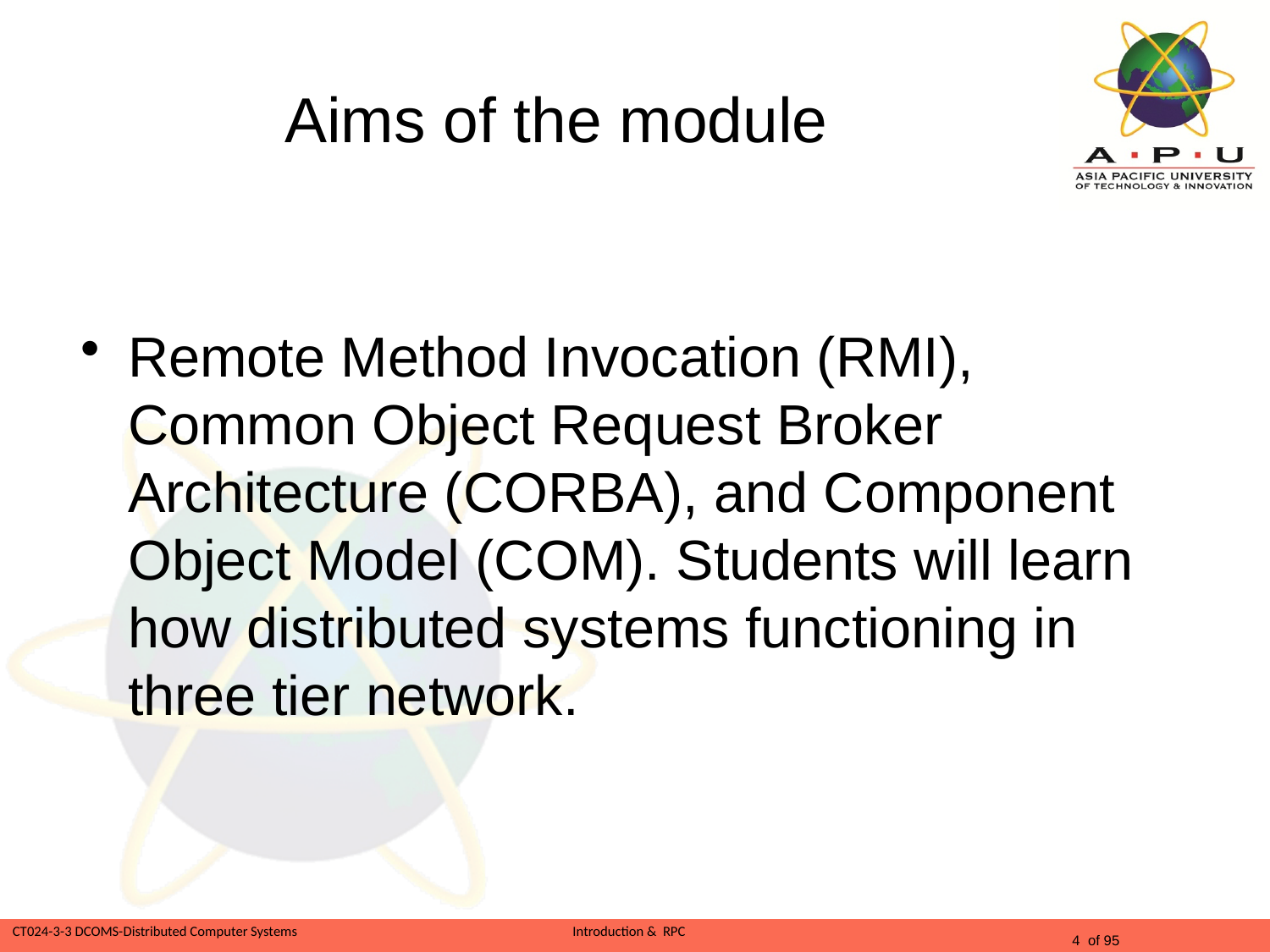

# Aims of the module

Remote Method Invocation (RMI), Common Object Request Broker Architecture (CORBA), and Component Object Model (COM). Students will learn how distributed systems functioning in three tier network.